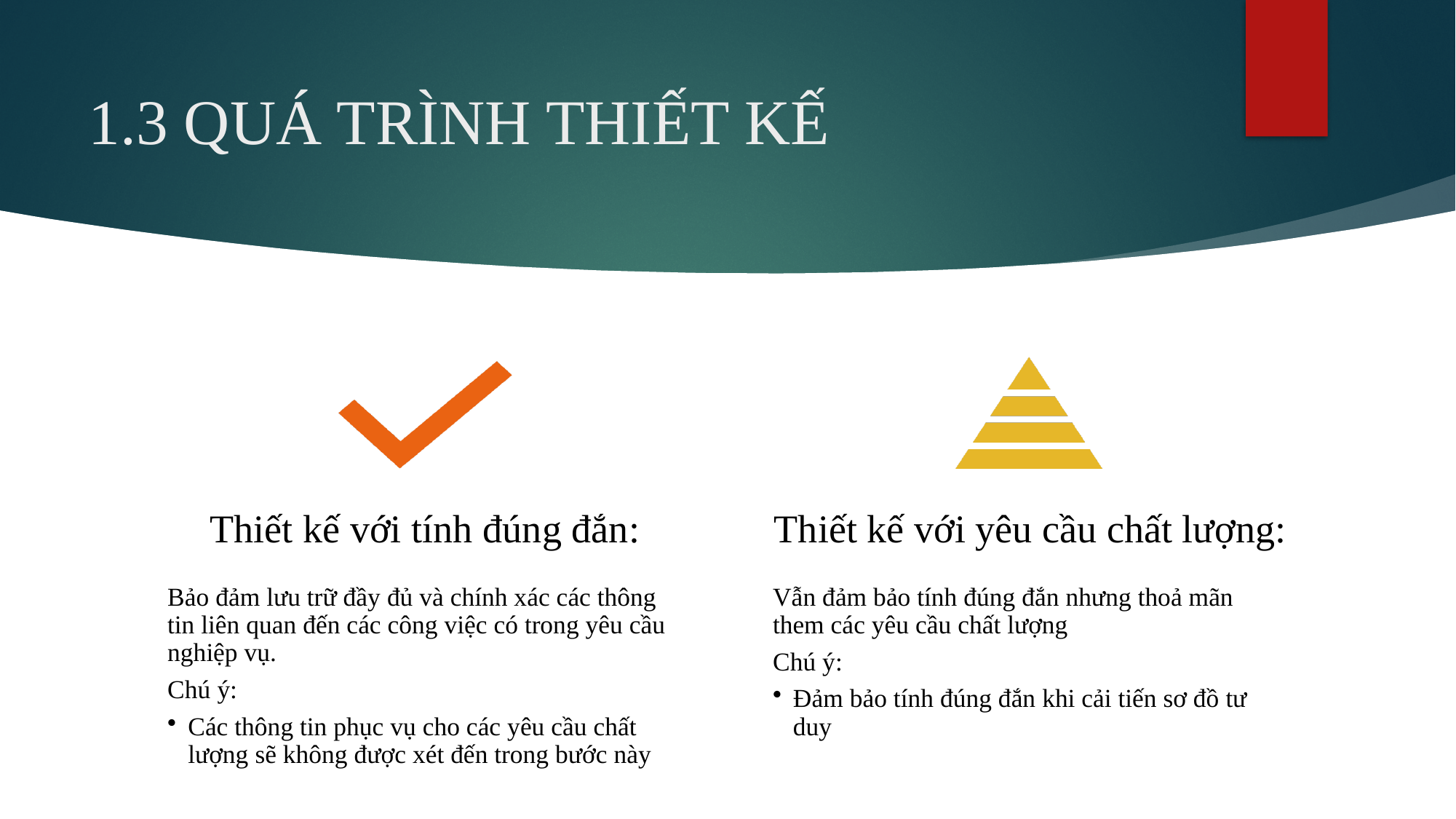

# 1.3 QUÁ TRÌNH THIẾT KẾ

Thiết kế với tính đúng đắn:
Bảo đảm lưu trữ đầy đủ và chính xác các thông tin liên quan đến các công việc có trong yêu cầu nghiệp vụ.
Chú ý:
Các thông tin phục vụ cho các yêu cầu chất lượng sẽ không được xét đến trong bước này
Thiết kế với yêu cầu chất lượng:
Vẫn đảm bảo tính đúng đắn nhưng thoả mãn them các yêu cầu chất lượng
Chú ý:
Đảm bảo tính đúng đắn khi cải tiến sơ đồ tư duy